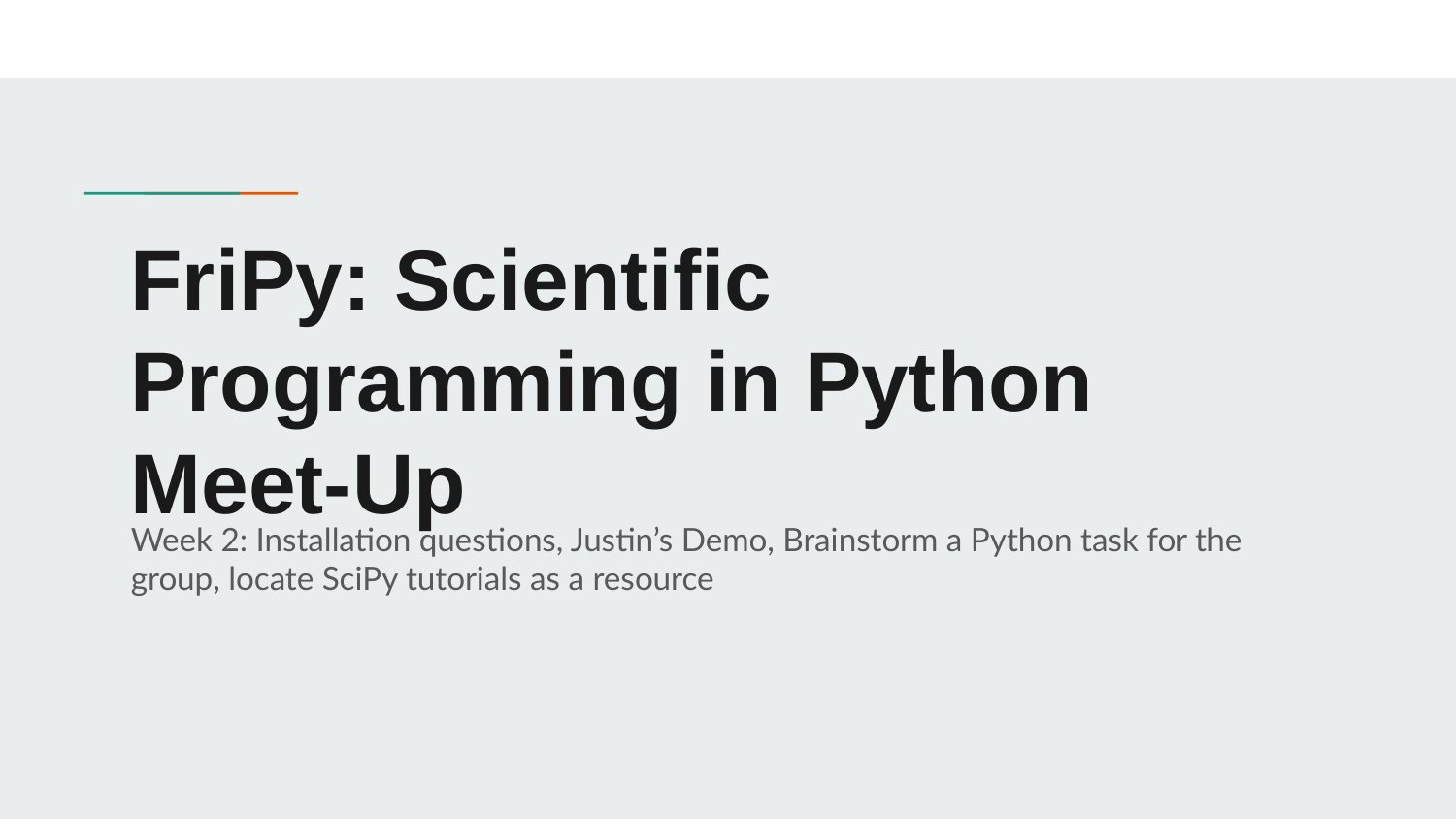

# FriPy: Scientific Programming in Python Meet-Up
Week 2: Installation questions, Justin’s Demo, Brainstorm a Python task for the group, locate SciPy tutorials as a resource